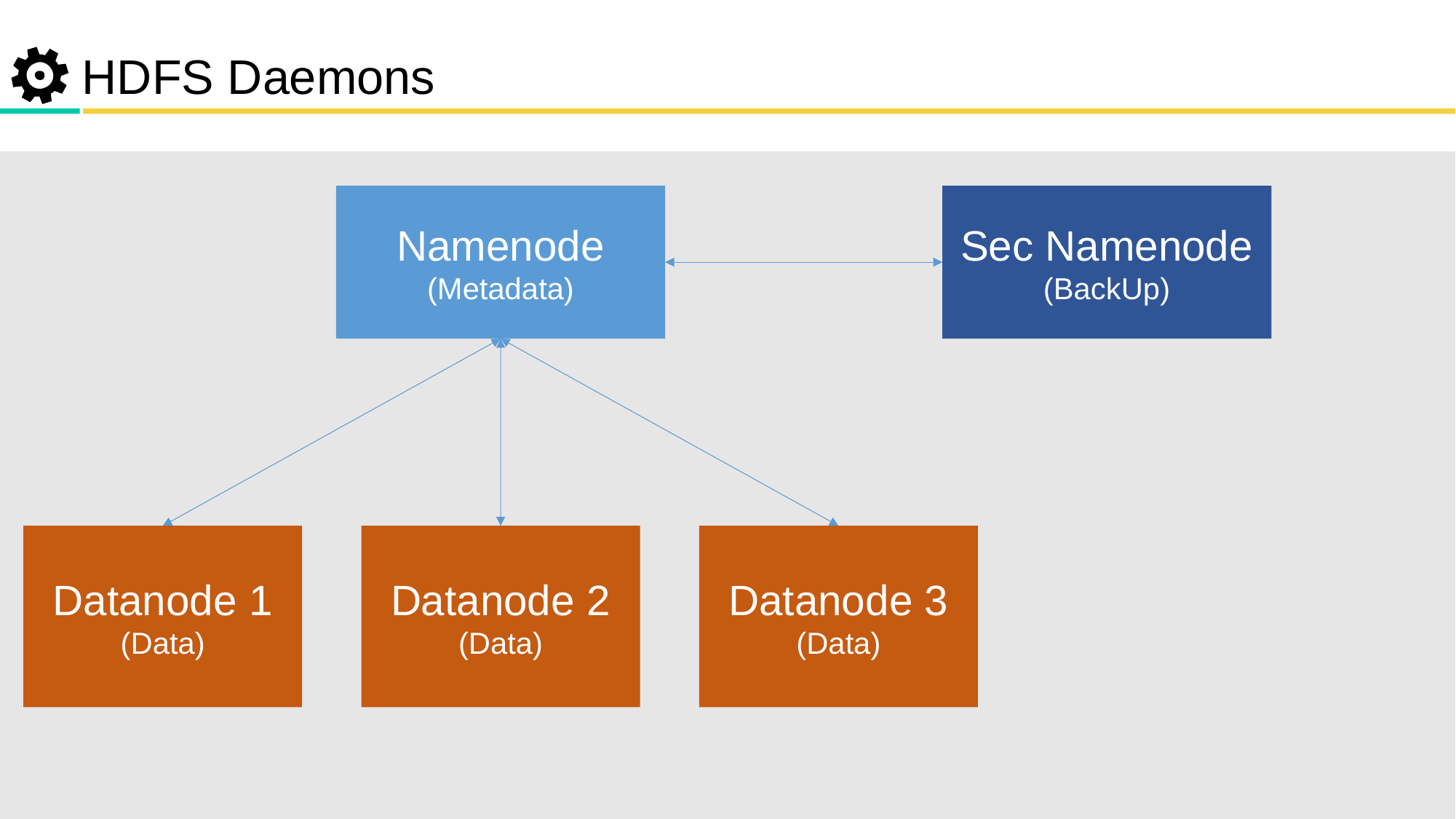

HDFS Daemons

Namenode
(Metadata)
Sec Namenode
(BackUp)
Datanode 1
(Data)
Datanode 2
(Data)
Datanode 3
(Data)